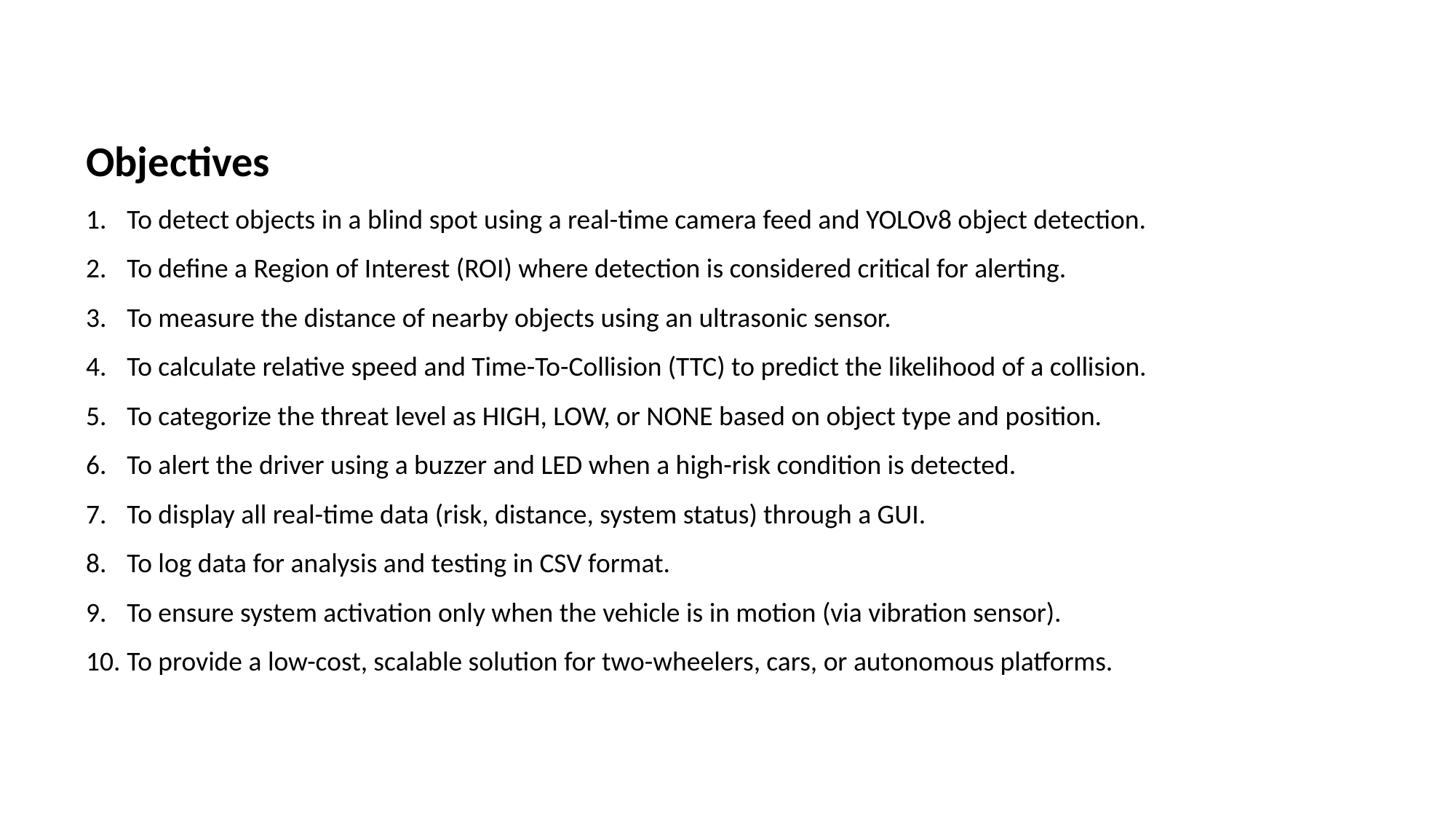

Objectives
To detect objects in a blind spot using a real-time camera feed and YOLOv8 object detection.
To define a Region of Interest (ROI) where detection is considered critical for alerting.
To measure the distance of nearby objects using an ultrasonic sensor.
To calculate relative speed and Time-To-Collision (TTC) to predict the likelihood of a collision.
To categorize the threat level as HIGH, LOW, or NONE based on object type and position.
To alert the driver using a buzzer and LED when a high-risk condition is detected.
To display all real-time data (risk, distance, system status) through a GUI.
To log data for analysis and testing in CSV format.
To ensure system activation only when the vehicle is in motion (via vibration sensor).
To provide a low-cost, scalable solution for two-wheelers, cars, or autonomous platforms.